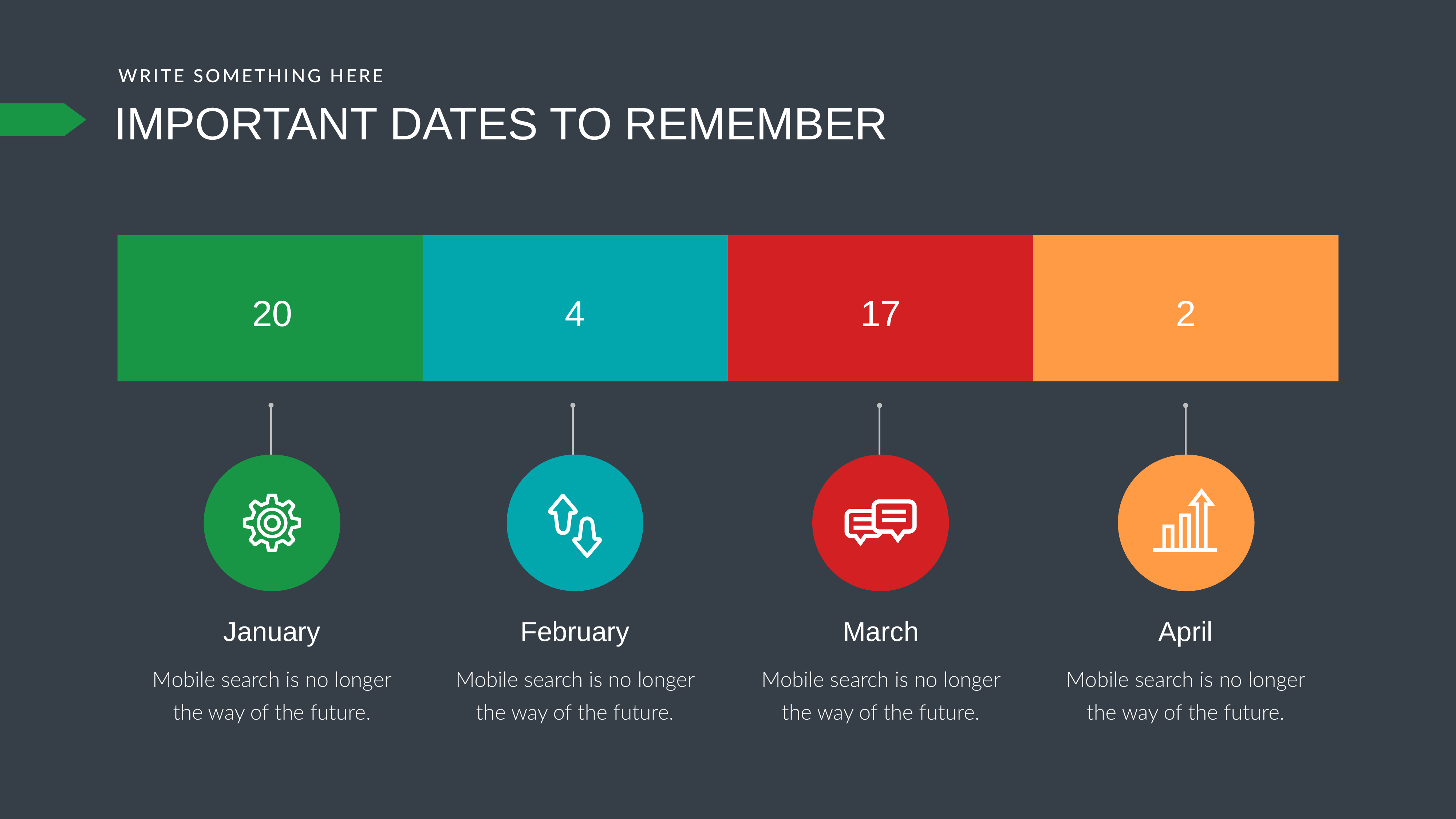

WRITE SOMETHING HERE
IMPORTANT DATES TO REMEMBER

20
4
17
2

January
February
March
April
Mobile search is no longer the way of the future.
Mobile search is no longer the way of the future.
Mobile search is no longer the way of the future.
Mobile search is no longer the way of the future.